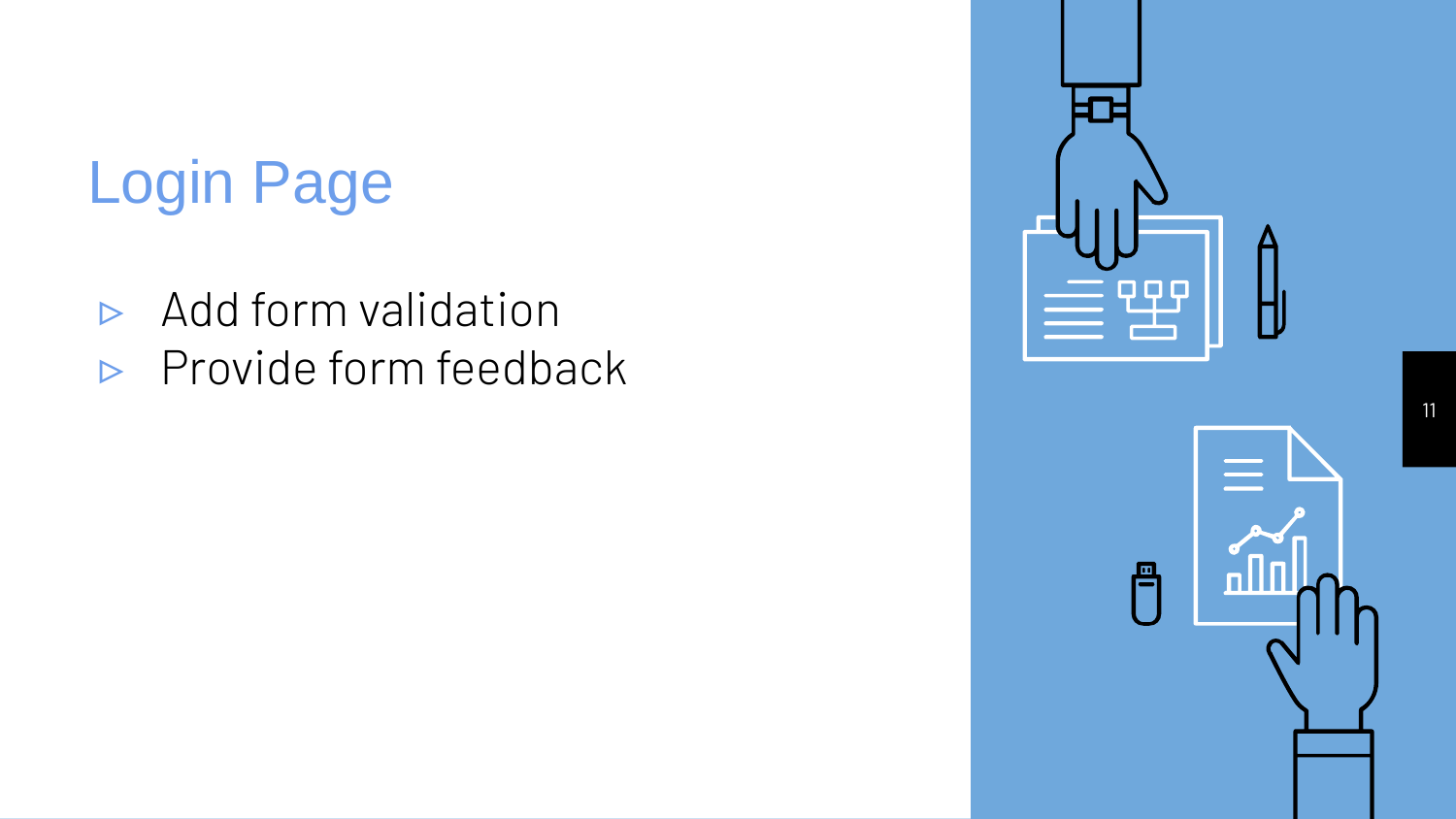

# Login Page
Add form validation
Provide form feedback

11